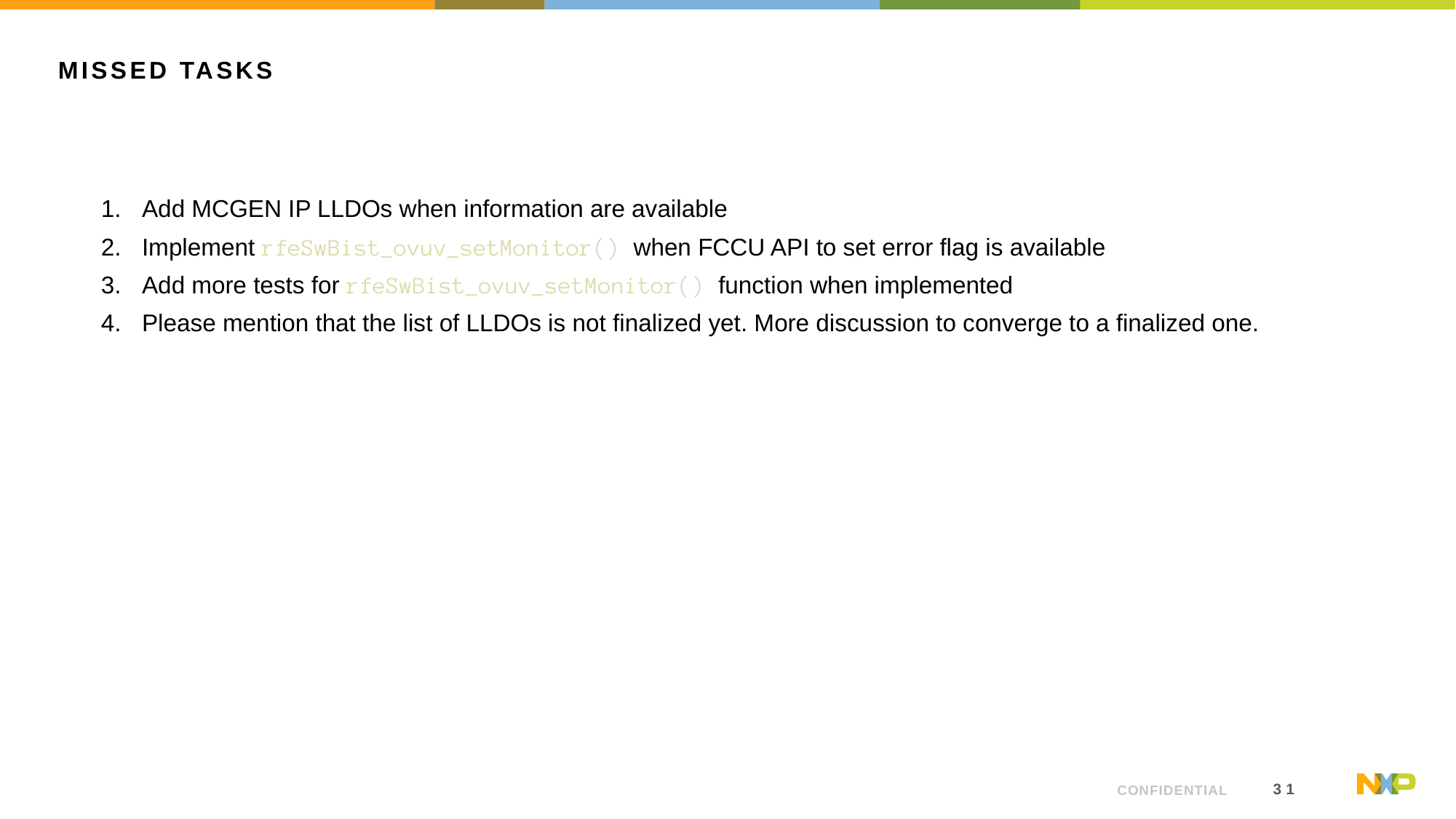

# MISSED Tasks
Add MCGEN IP LLDOs when information are available
Implement rfeSwBist_ovuv_setMonitor() when FCCU API to set error flag is available
Add more tests for rfeSwBist_ovuv_setMonitor() function when implemented
Please mention that the list of LLDOs is not finalized yet. More discussion to converge to a finalized one.